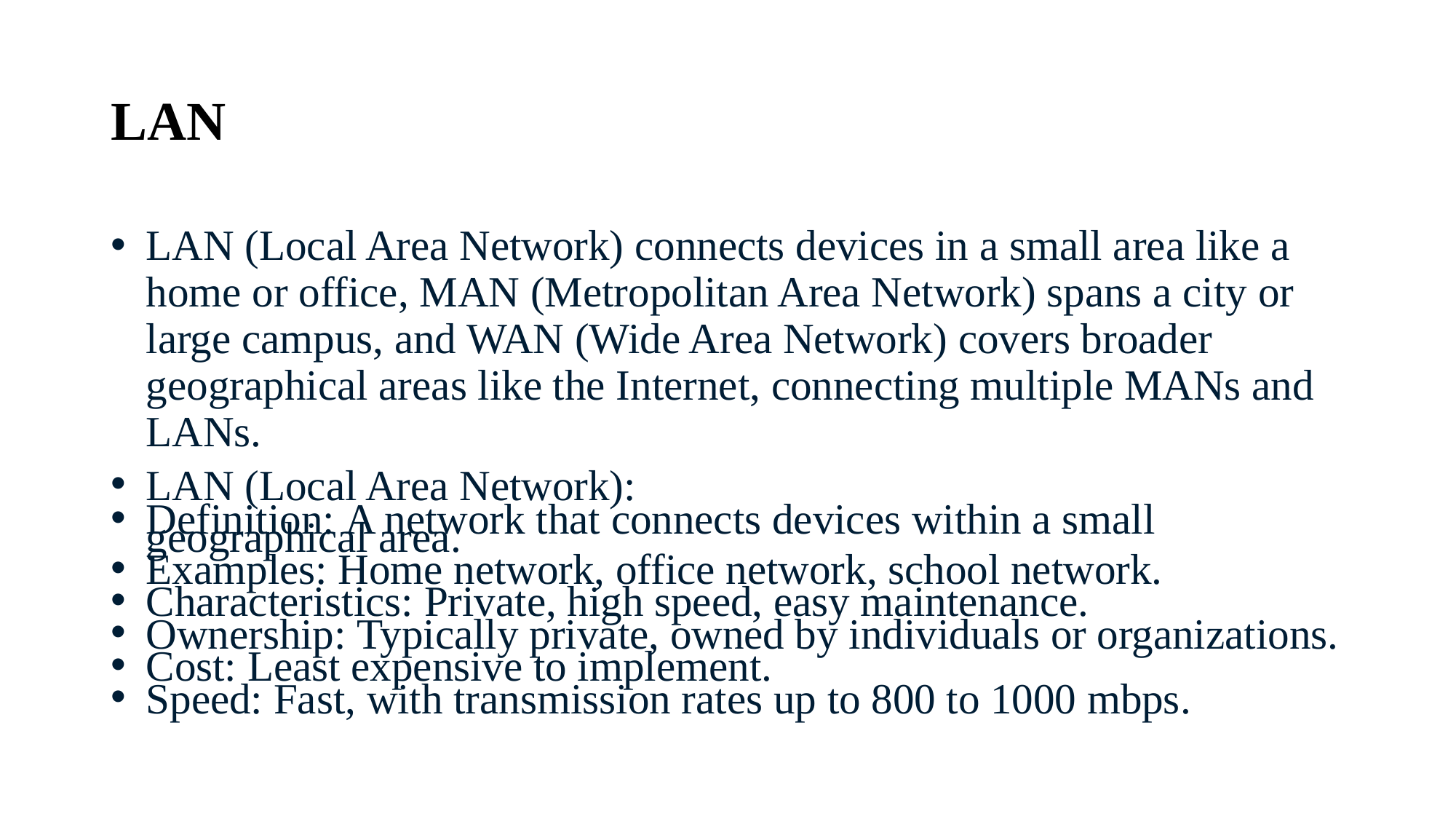

# LAN
LAN (Local Area Network) connects devices in a small area like a home or office, MAN (Metropolitan Area Network) spans a city or large campus, and WAN (Wide Area Network) covers broader geographical areas like the Internet, connecting multiple MANs and LANs.
LAN (Local Area Network):
Definition: A network that connects devices within a small geographical area.
Examples: Home network, office network, school network.
Characteristics: Private, high speed, easy maintenance.
Ownership: Typically private, owned by individuals or organizations.
Cost: Least expensive to implement.
Speed: Fast, with transmission rates up to 800 to 1000 mbps.